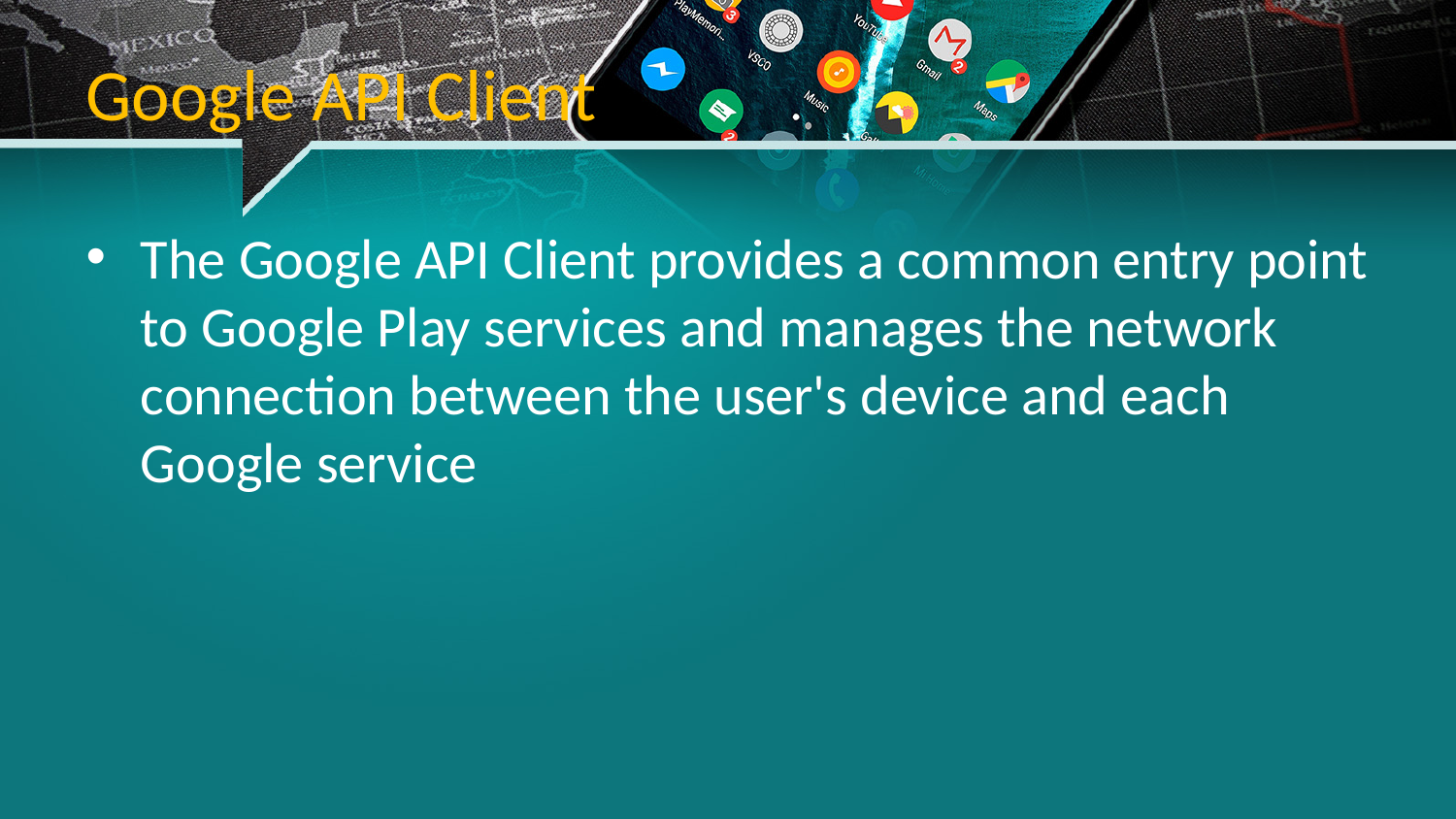

# Google API Client
The Google API Client provides a common entry point to Google Play services and manages the network connection between the user's device and each Google service